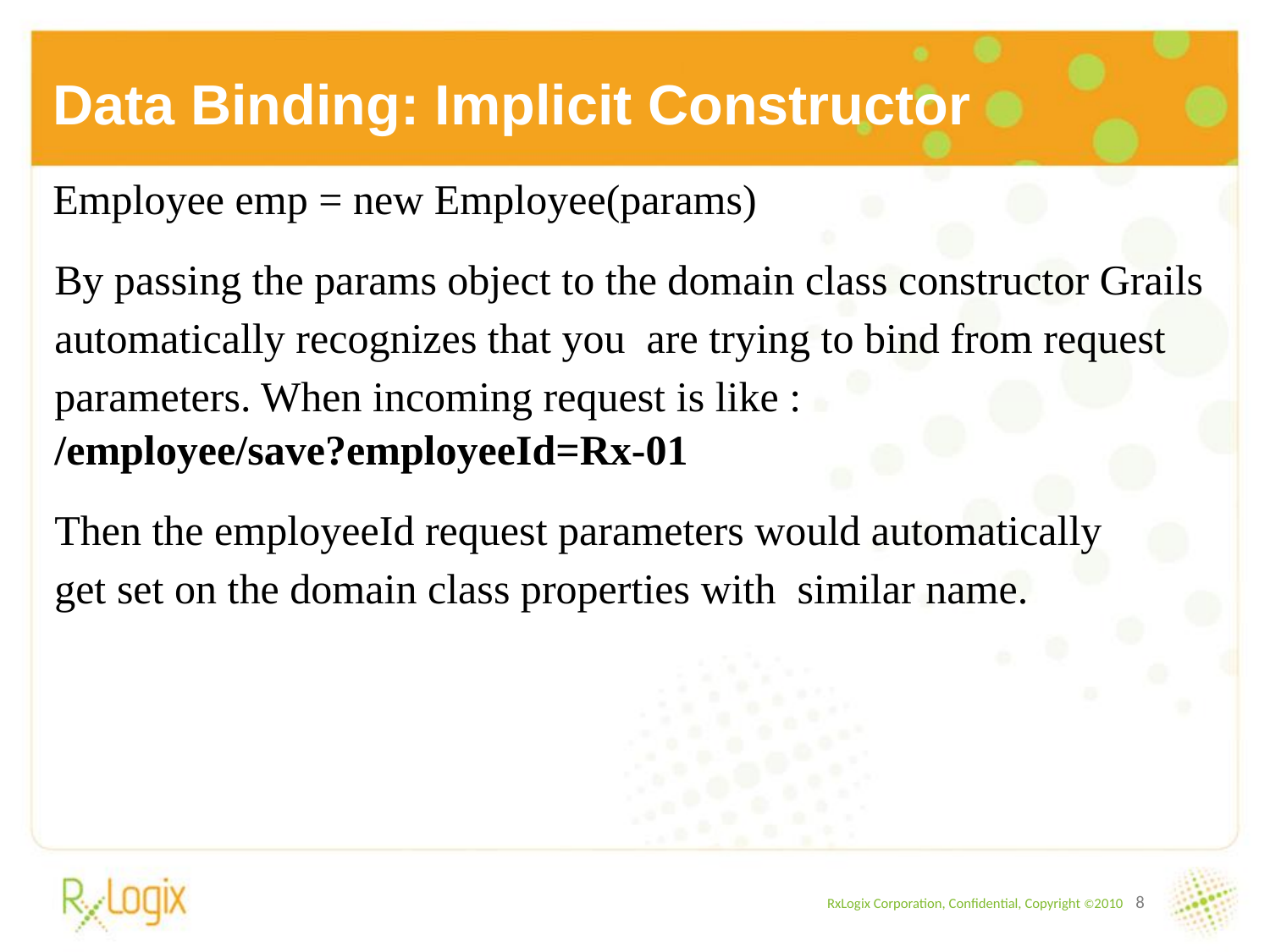

Data Binding: Implicit Constructor
Employee emp = new Employee(params)

By passing the params object to the domain class constructor Grails

automatically recognizes that you  are trying to bind from request

parameters. When incoming request is like :

/employee/save?employeeId=Rx-01

Then the employeeId request parameters would automatically

get set on the domain class properties with  similar name.